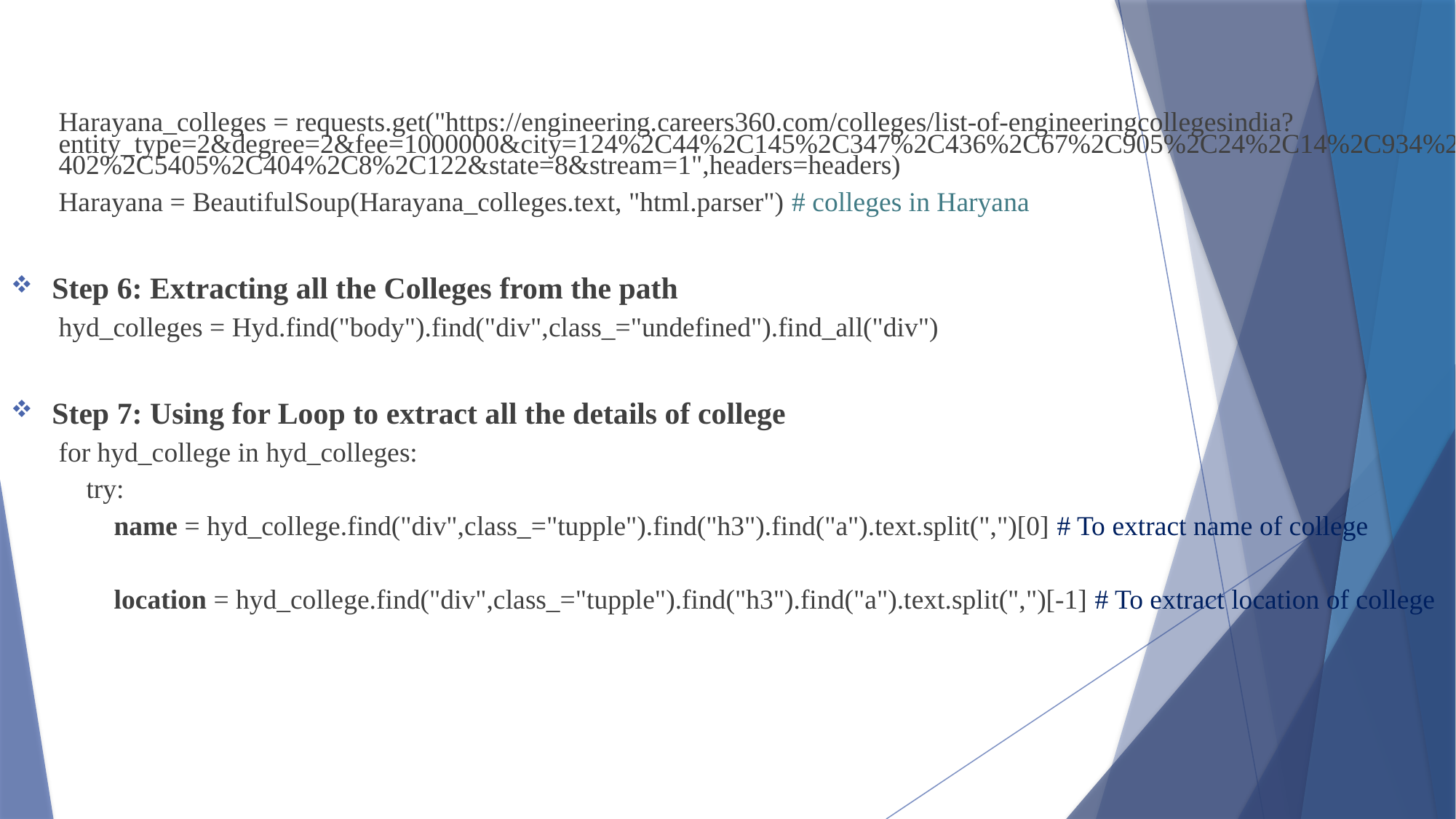

Harayana_colleges = requests.get("https://engineering.careers360.com/colleges/list-of-engineeringcollegesindia?entity_type=2&degree=2&fee=1000000&city=124%2C44%2C145%2C347%2C436%2C67%2C905%2C24%2C14%2C934%2C402%2C5405%2C404%2C8%2C122&state=8&stream=1",headers=headers)
Harayana = BeautifulSoup(Harayana_colleges.text, "html.parser") # colleges in Haryana

Step 6: Extracting all the Colleges from the path
hyd_colleges = Hyd.find("body").find("div",class_="undefined").find_all("div")

Step 7: Using for Loop to extract all the details of college
for hyd_college in hyd_colleges:
    try:
        name = hyd_college.find("div",class_="tupple").find("h3").find("a").text.split(",")[0] # To extract name of college

        location = hyd_college.find("div",class_="tupple").find("h3").find("a").text.split(",")[-1] # To extract location of college